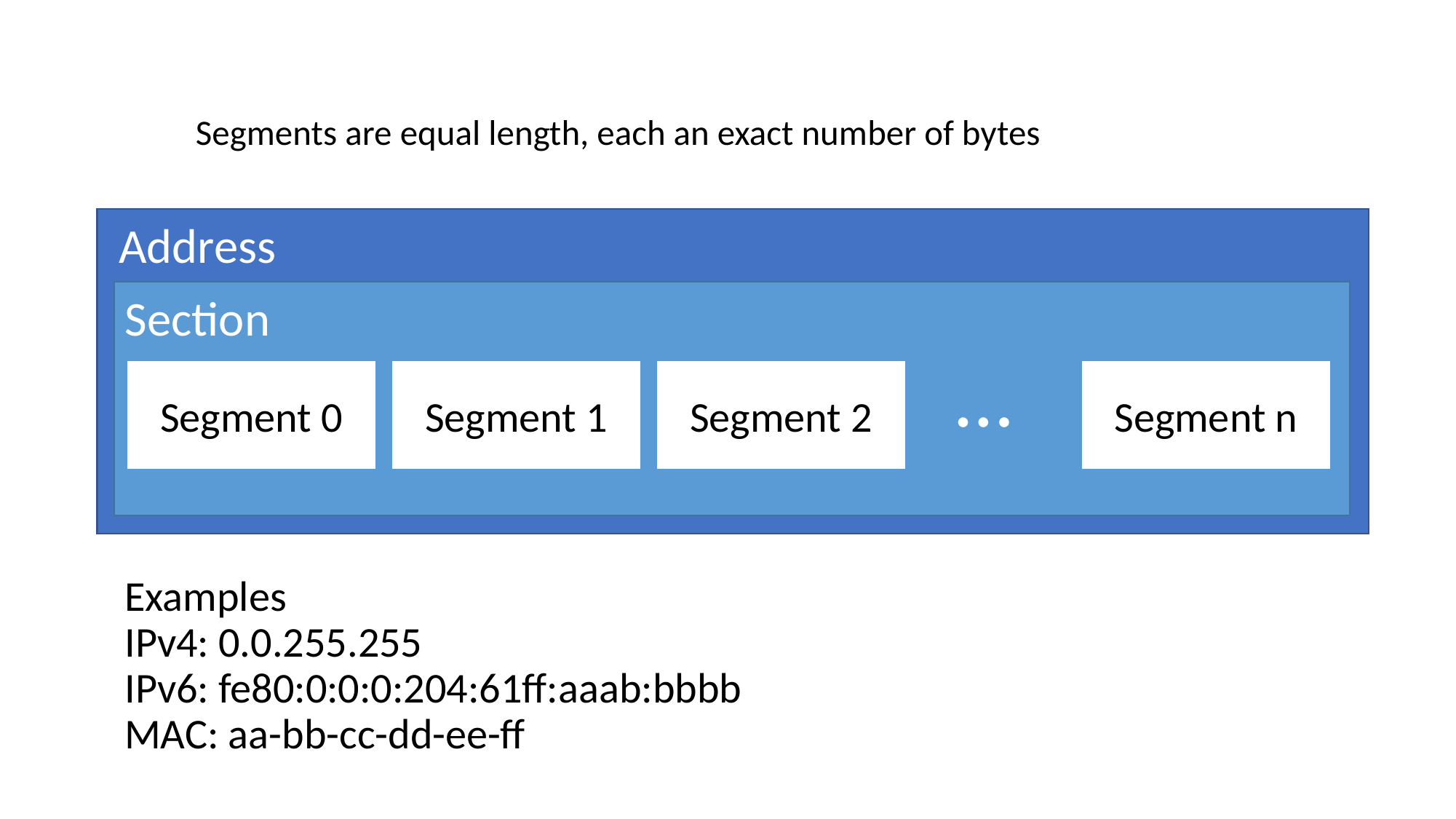

Segments are equal length, each an exact number of bytes
 Address
Section
                      …                   …
Segment 0
Segment 1
Segment 2
Segment n
# Examples IPv4: 0.0.255.255 IPv6: fe80:0:0:0:204:61ff:aaab:bbbb MAC: aa-bb-cc-dd-ee-ff